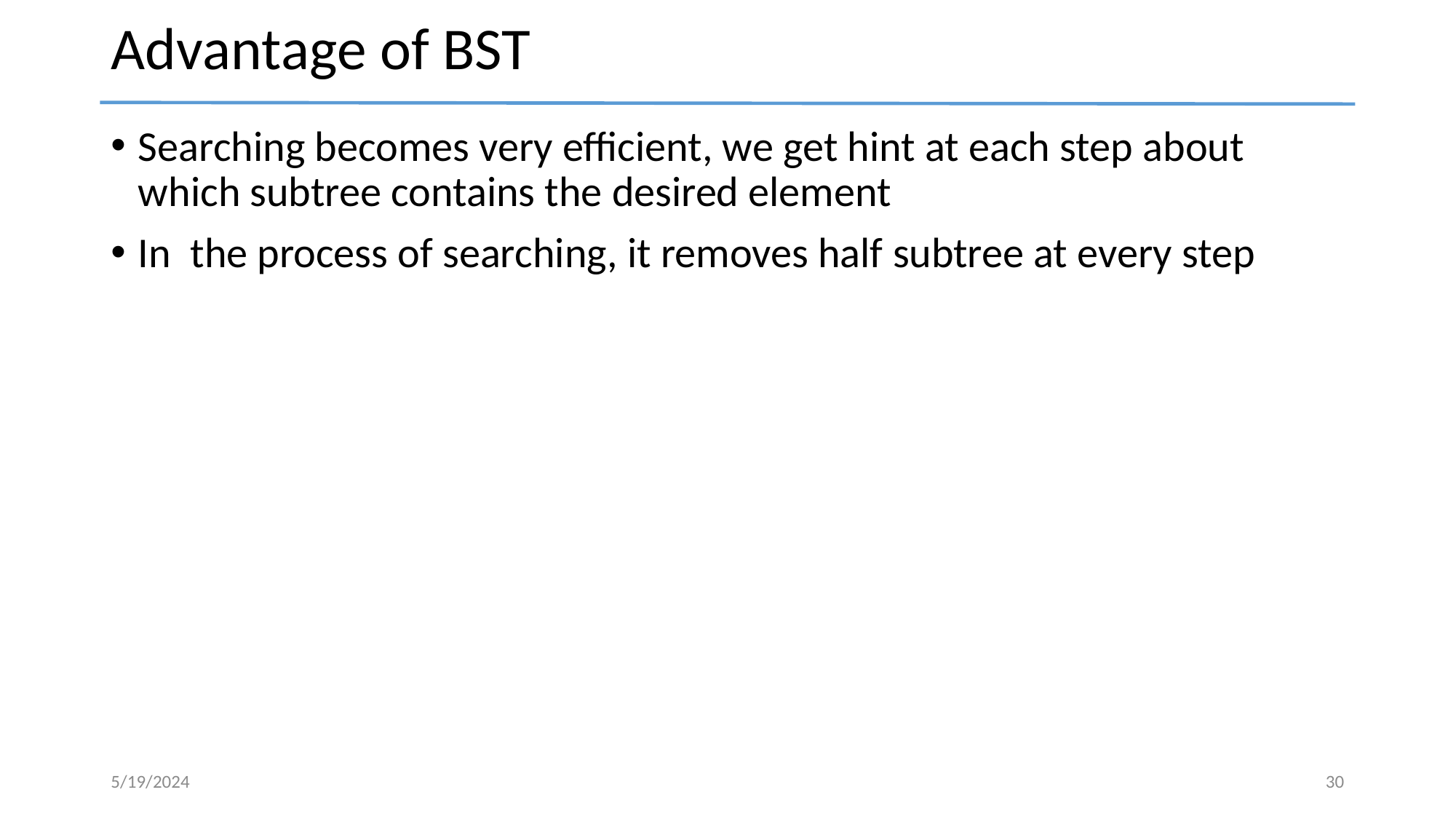

# Advantage of BST
Searching becomes very efficient, we get hint at each step about which subtree contains the desired element
In  the process of searching, it removes half subtree at every step
5/19/2024
30